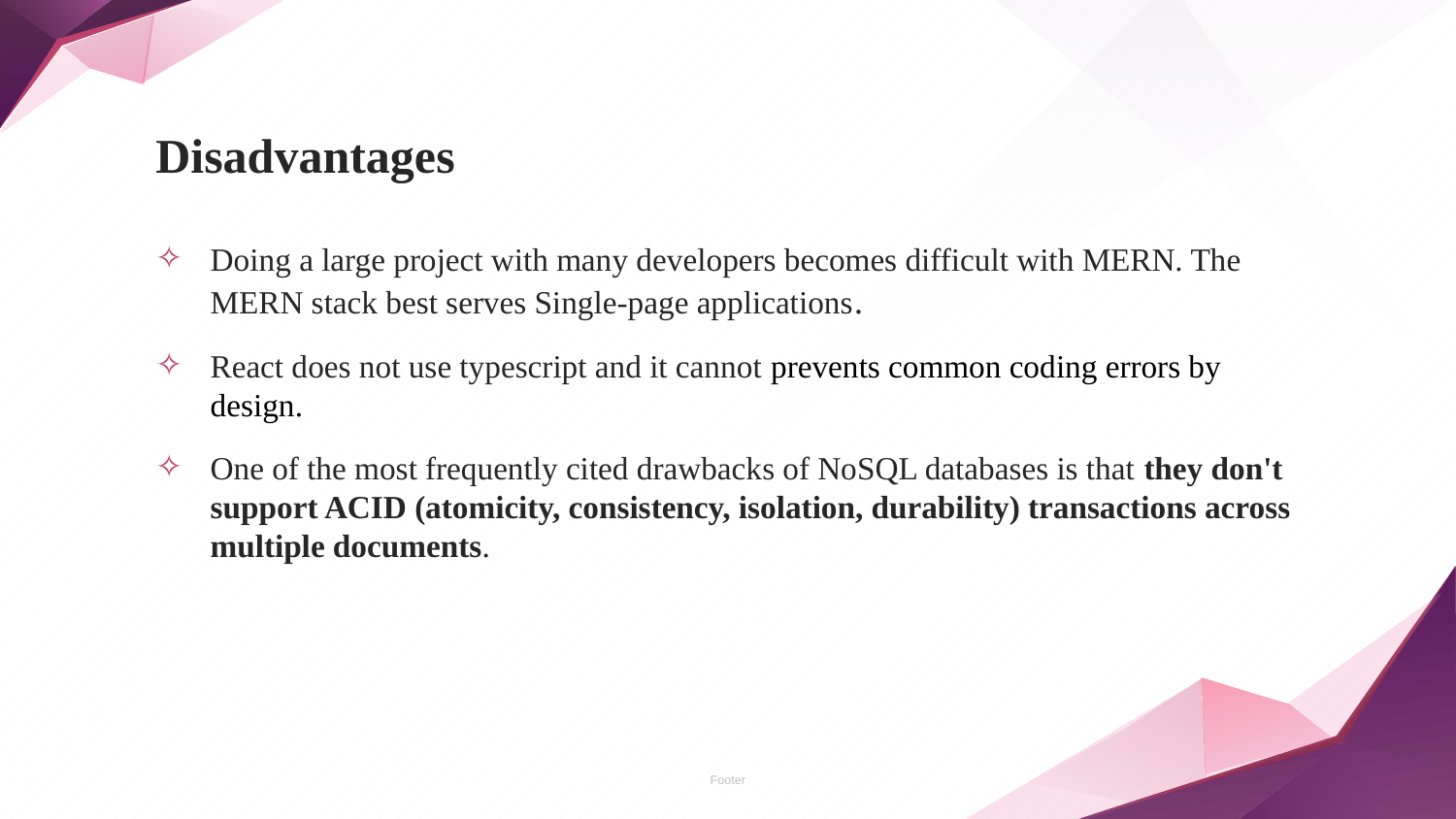

# Disadvantages
Doing a large project with many developers becomes difficult with MERN. The MERN stack best serves Single-page applications.
React does not use typescript and it cannot prevents common coding errors by design.
One of the most frequently cited drawbacks of NoSQL databases is that they don't support ACID (atomicity, consistency, isolation, durability) transactions across multiple documents.
Footer